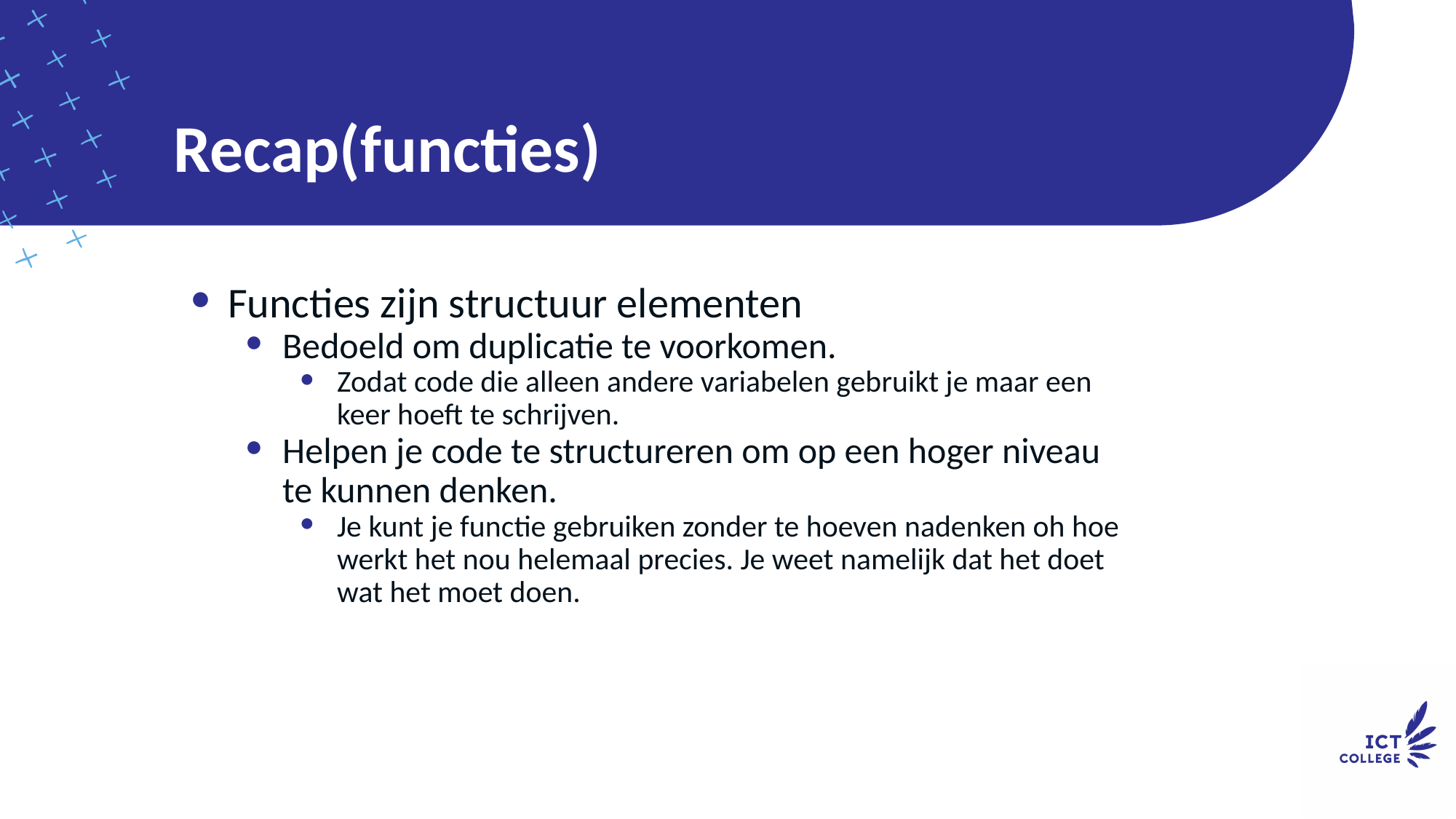

# Recap(functies)
Functies zijn structuur elementen
Bedoeld om duplicatie te voorkomen.
Zodat code die alleen andere variabelen gebruikt je maar een keer hoeft te schrijven.
Helpen je code te structureren om op een hoger niveau te kunnen denken.
Je kunt je functie gebruiken zonder te hoeven nadenken oh hoe werkt het nou helemaal precies. Je weet namelijk dat het doet wat het moet doen.